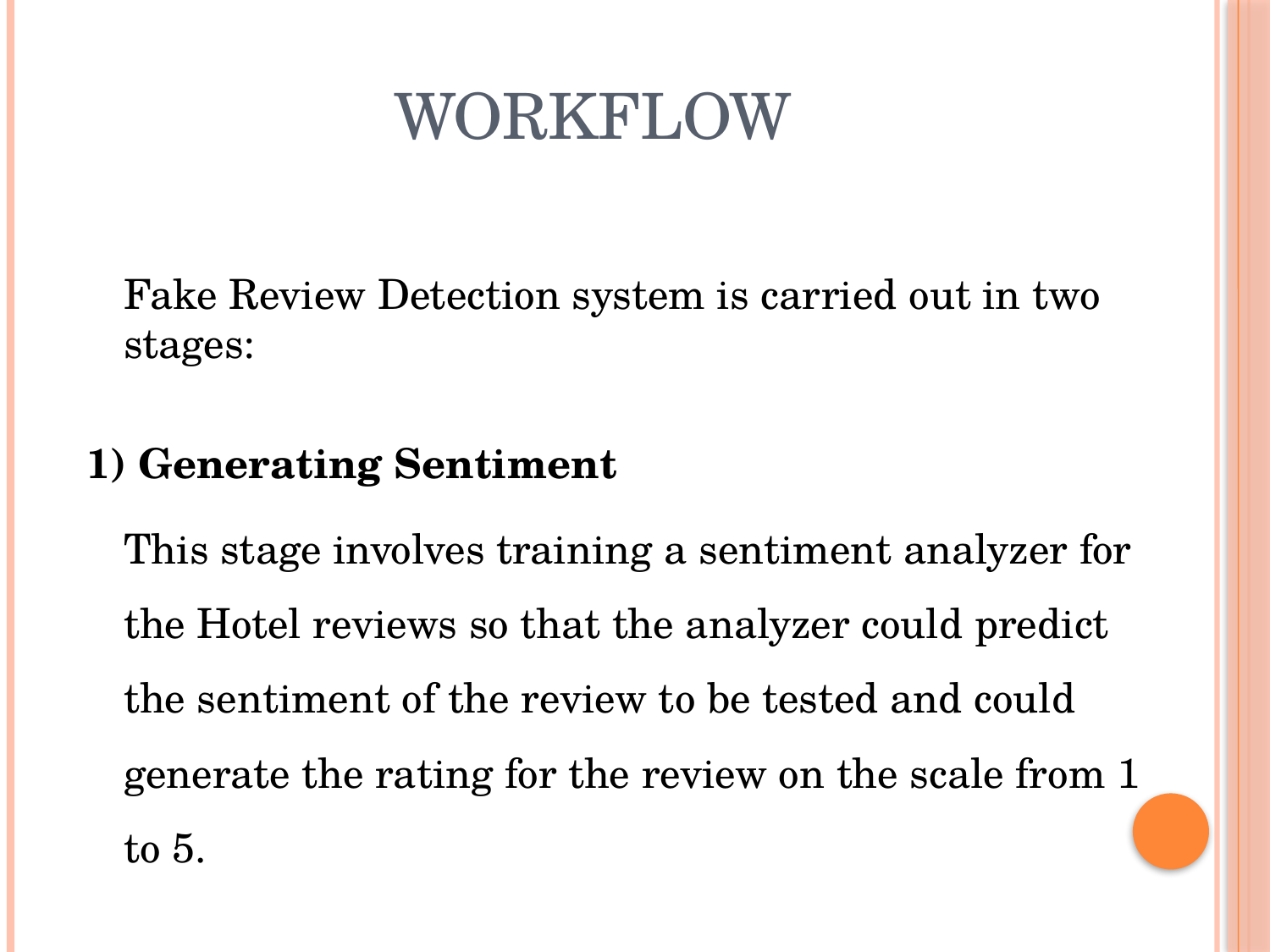

# WORKFLOW

	Fake Review Detection system is carried out in two stages:

1) Generating Sentiment
	This stage involves training a sentiment analyzer for the Hotel reviews so that the analyzer could predict the sentiment of the review to be tested and could  generate the rating for the review on the scale from 1 to 5.